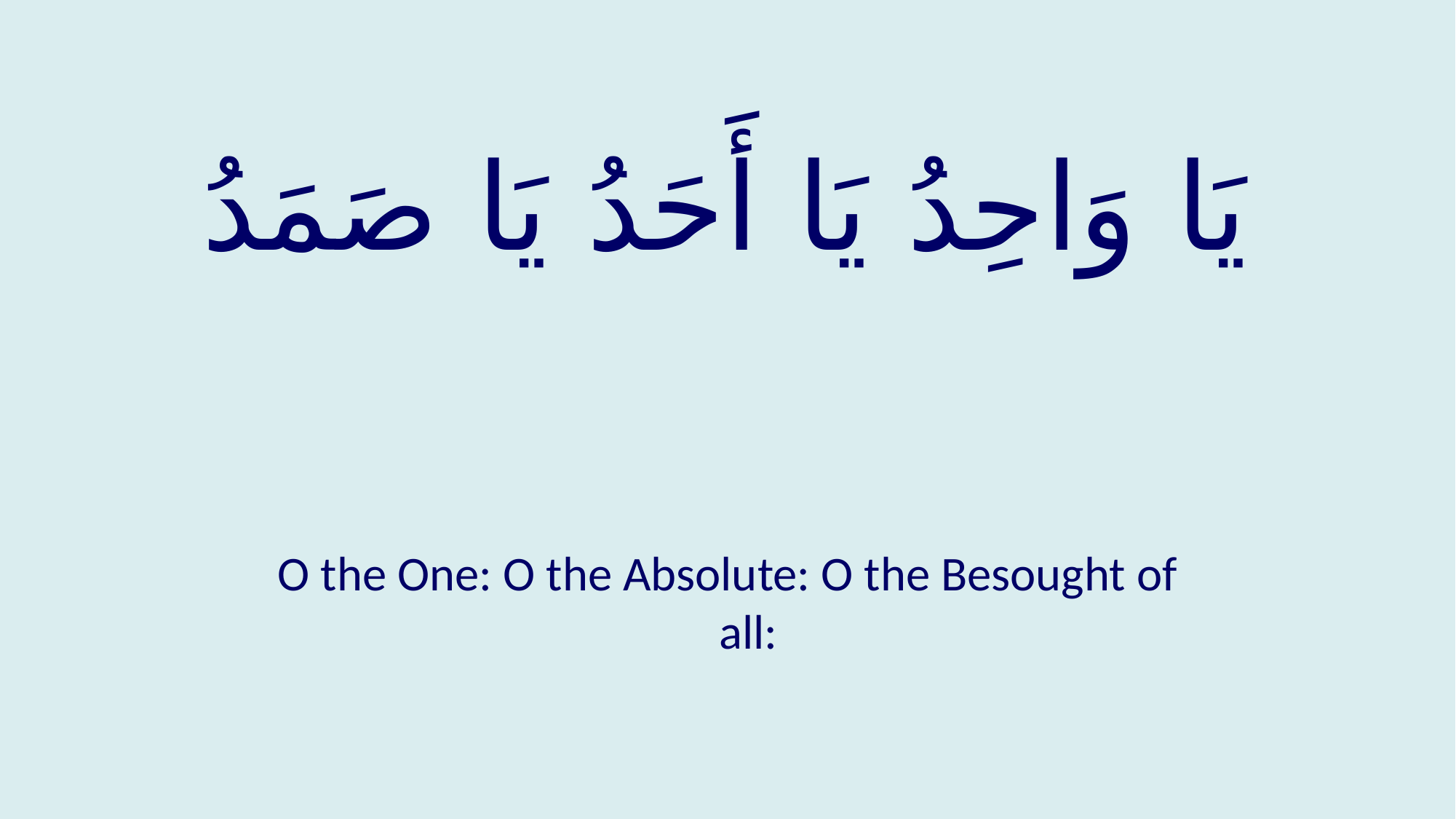

# يَا وَاحِدُ يَا أَحَدُ يَا صَمَدُ
O the One: O the Absolute: O the Besought of all: